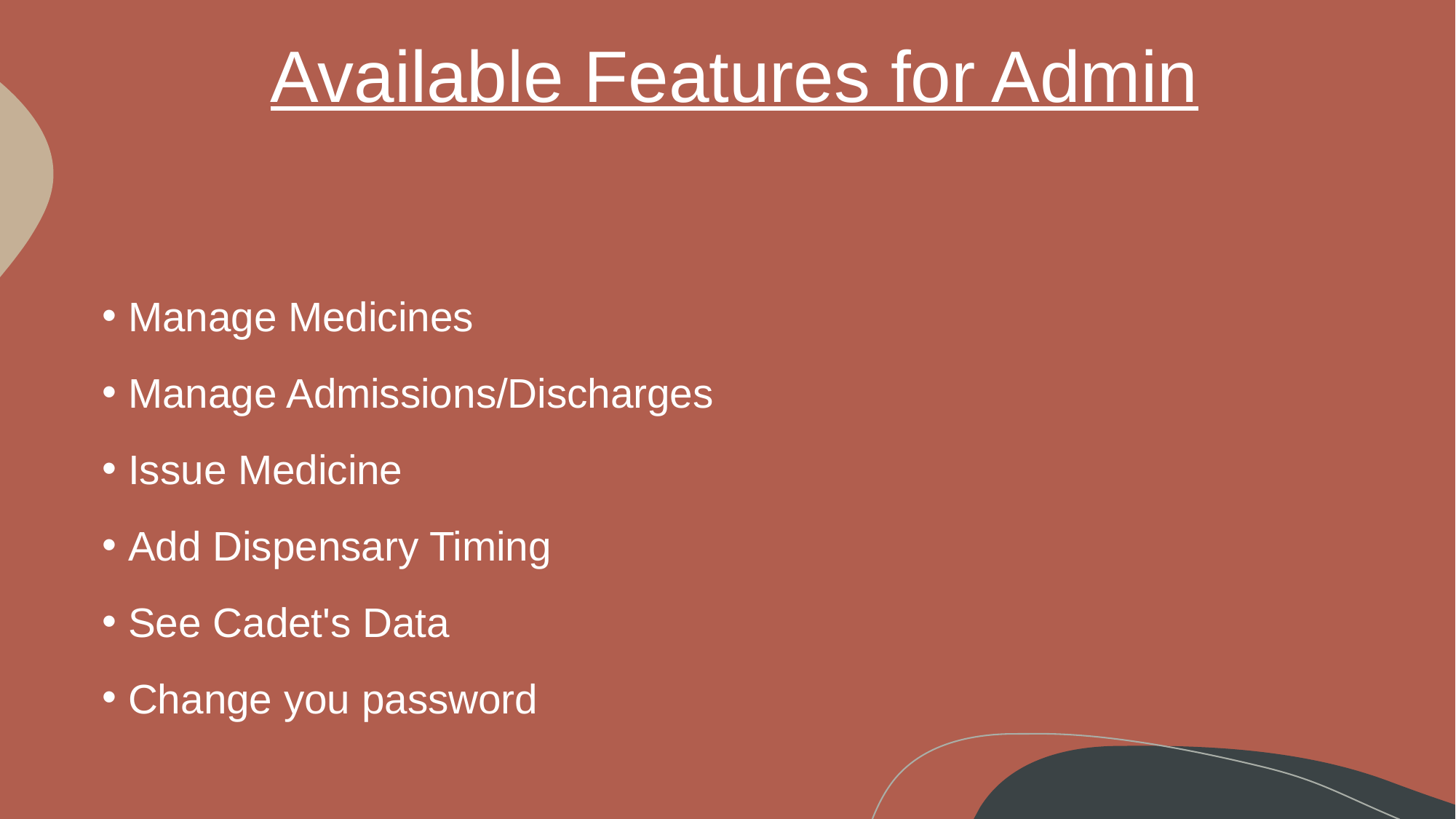

# Available Features for Admin
Manage Medicines
Manage Admissions/Discharges
Issue Medicine
Add Dispensary Timing
See Cadet's Data
Change you password